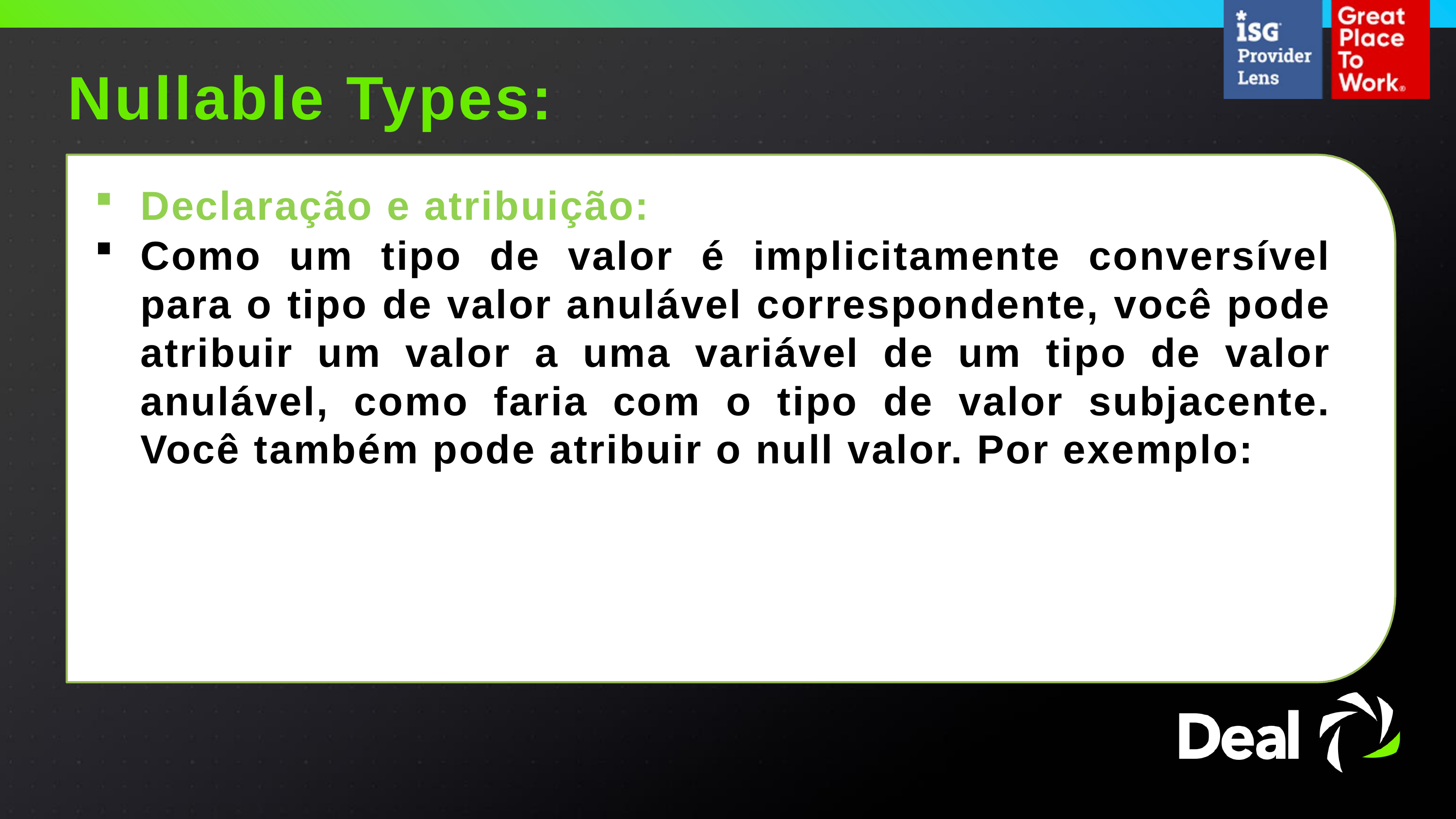

Nullable Types:

Declaração e atribuição:
Como um tipo de valor é implicitamente conversível para o tipo de valor anulável correspondente, você pode atribuir um valor a uma variável de um tipo de valor anulável, como faria com o tipo de valor subjacente. Você também pode atribuir o null valor. Por exemplo: